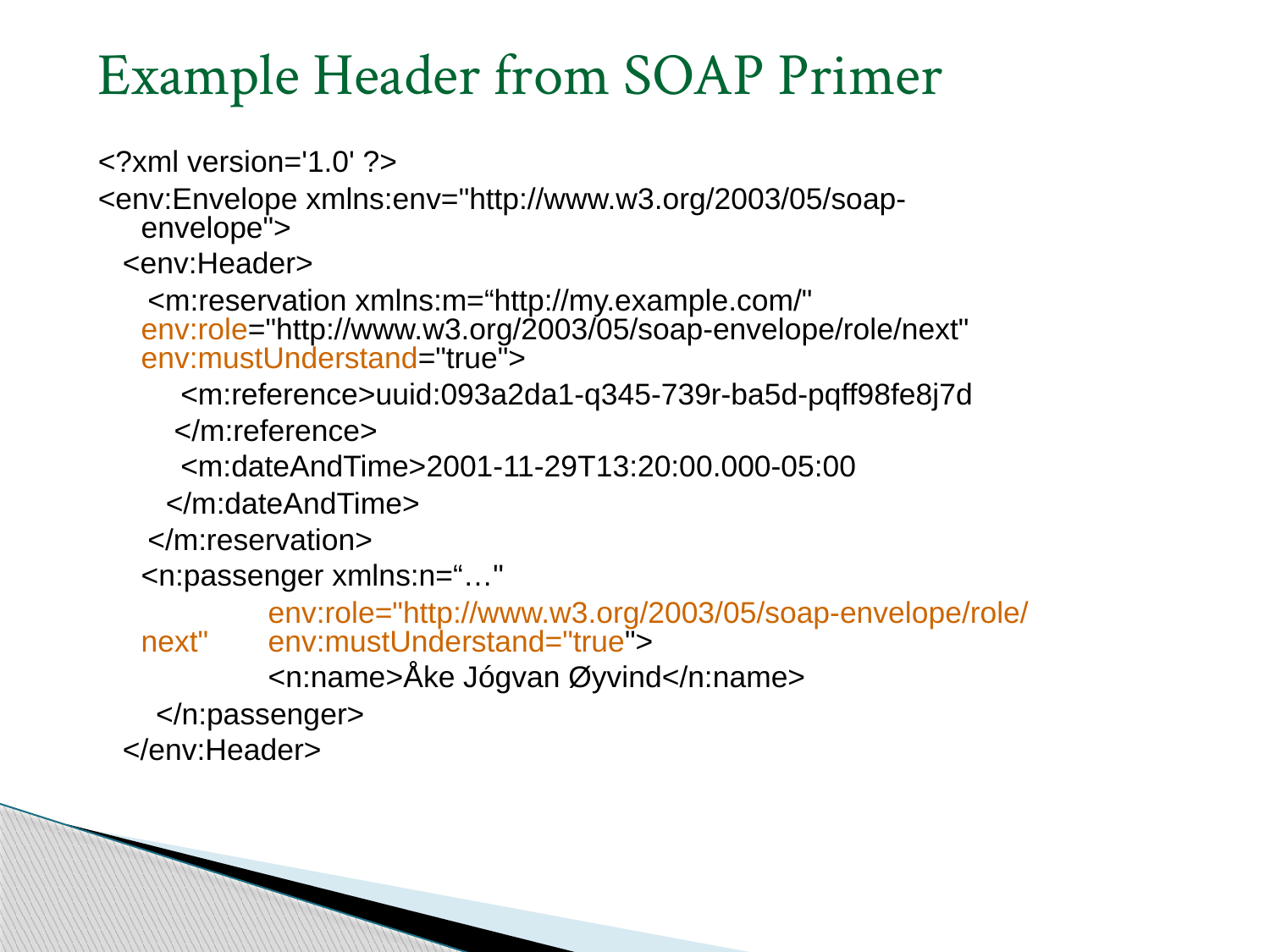

Example Header from SOAP Primer
<?xml version='1.0' ?>
<env:Envelope xmlns:env="http://www.w3.org/2003/05/soap-envelope">
   <env:Header>
      <m:reservation xmlns:m=“http://my.example.com/" 	env:role="http://www.w3.org/2003/05/soap-envelope/role/next" 	env:mustUnderstand="true">
          <m:reference>uuid:093a2da1-q345-739r-ba5d-pqff98fe8j7d
	    </m:reference>
          <m:dateAndTime>2001-11-29T13:20:00.000-05:00
	   </m:dateAndTime>
      </m:reservation>
	<n:passenger xmlns:n=“…"
		env:role="http://www.w3.org/2003/05/soap-envelope/role/next" 	env:mustUnderstand="true">
		<n:name>Åke Jógvan Øyvind</n:name>
       </n:passenger>
   </env:Header>